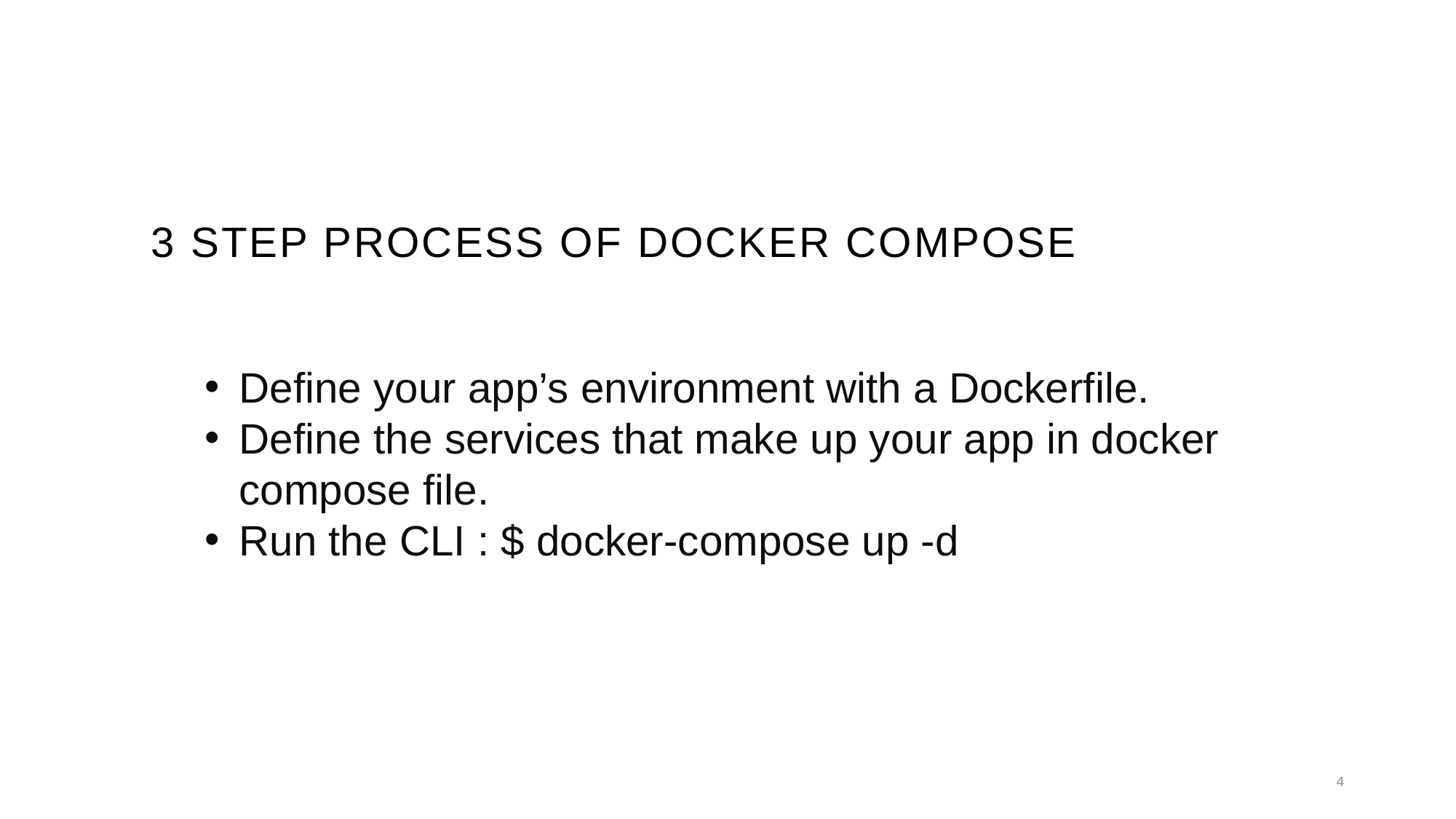

# 3 step process of docker compose
Define your app’s environment with a Dockerfile.
Define the services that make up your app in docker compose file.
Run the CLI : $ docker-compose up -d

4